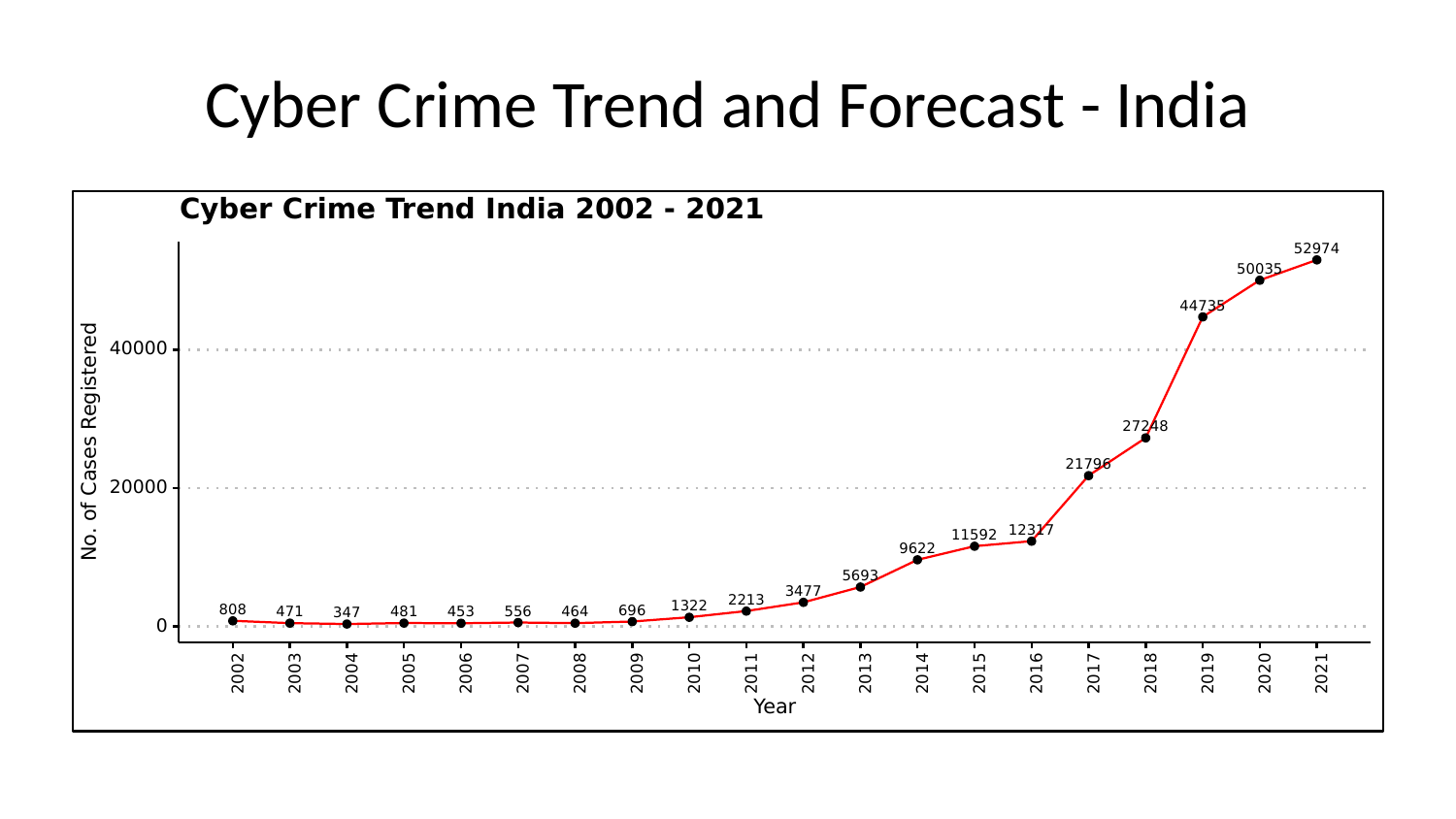

# Cyber Crime Trend and Forecast - India

Cyber Crime Trend India 2002 - 2021

52974

50035

44735

40000

27248
No. of Cases Registered

21796

20000

12317
11592

9622

5693

3477
2213

1322
808
696
556
481
464

453
471
347

0

2002
2003
2004
2005
2006
2007
2008
2009
2010
2011
2012
2013
2014
2015
2016
2017
2018
2019
2020
2021
Year